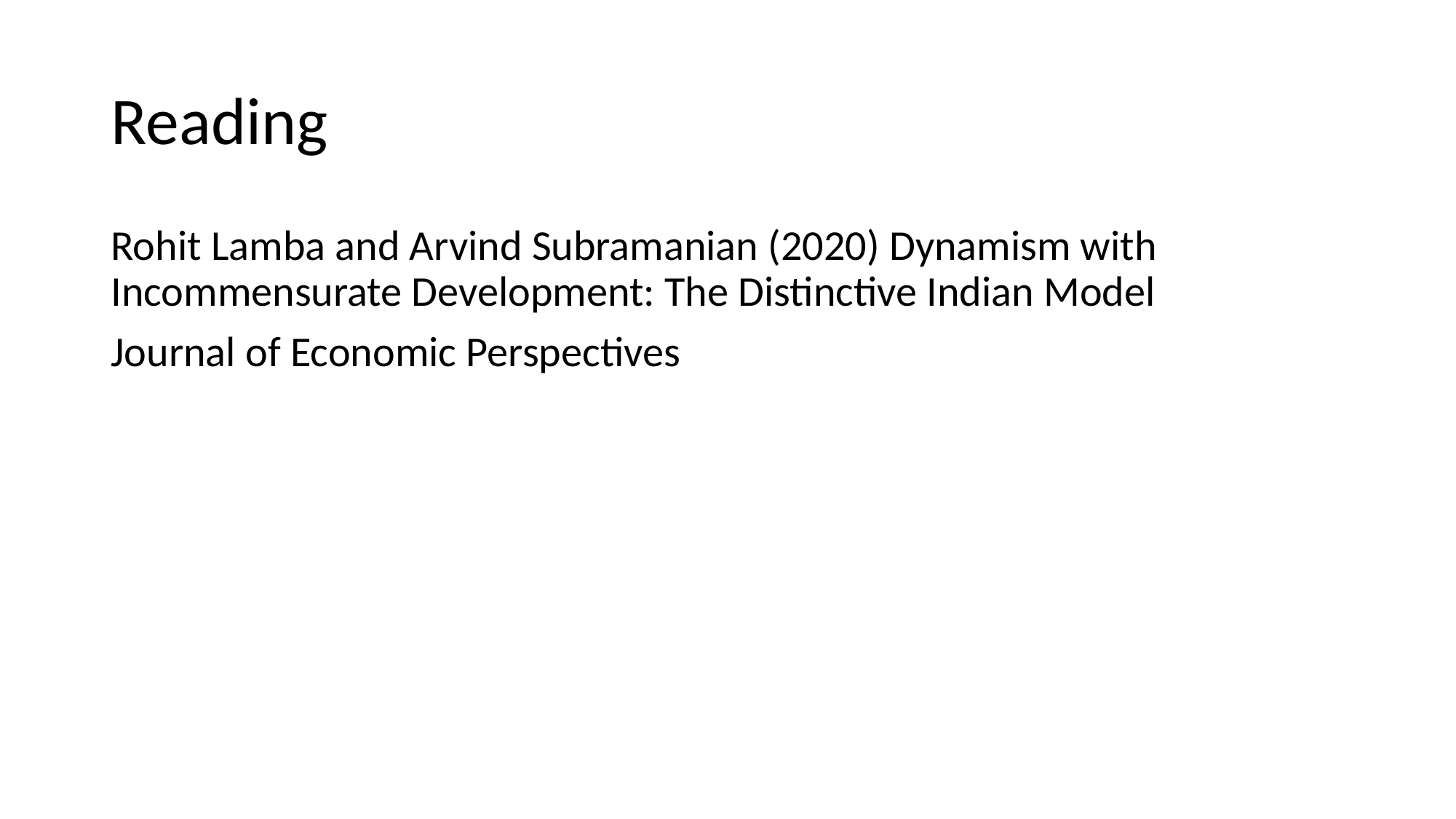

# Reading
Rohit Lamba and Arvind Subramanian (2020) Dynamism with Incommensurate Development: The Distinctive Indian Model
Journal of Economic Perspectives